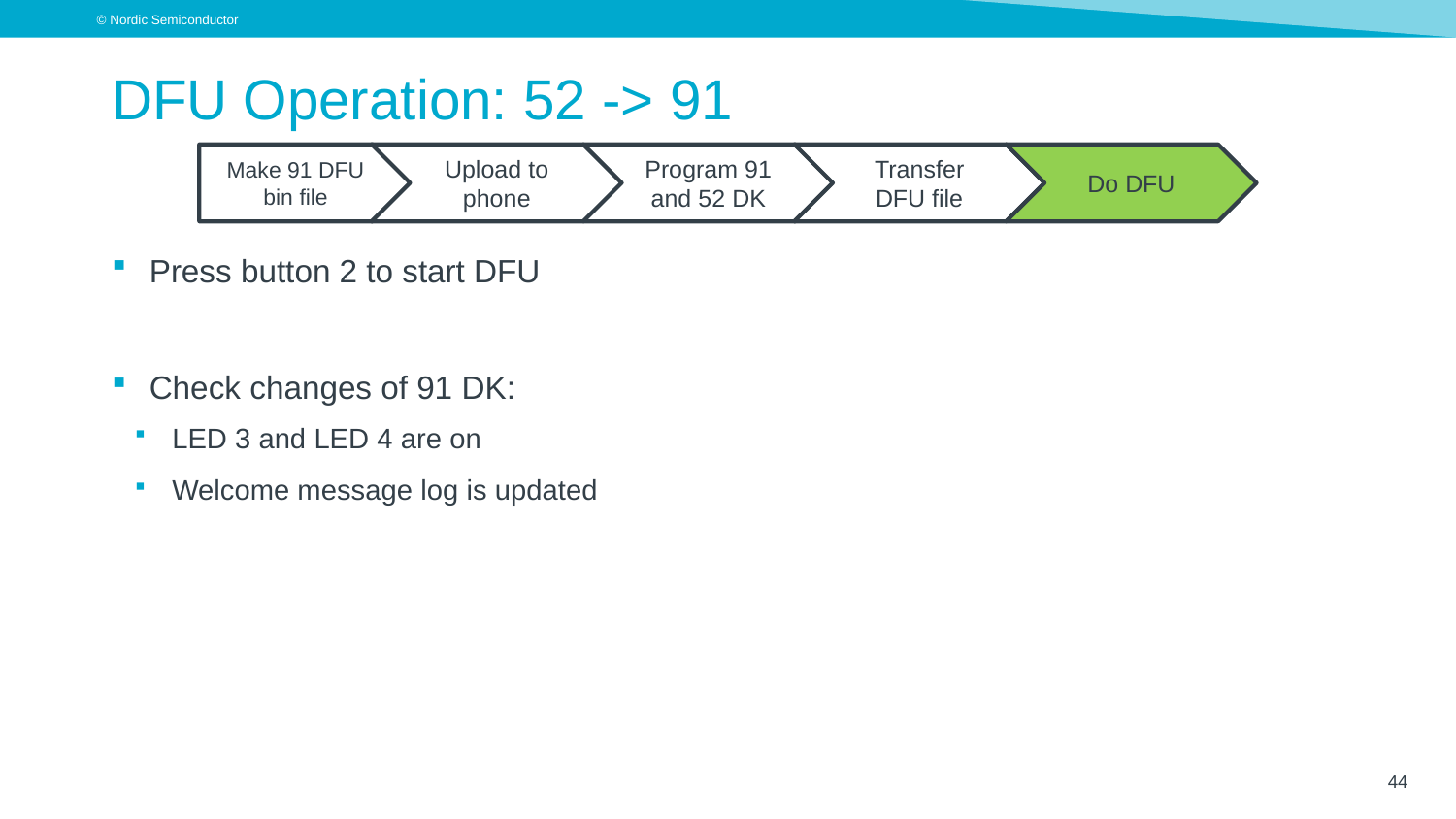

# DFU Operation: 52 -> 91
Make 91 DFU bin file
Upload to phone
Program 91 and 52 DK
Transfer DFU file
Do DFU
Press button 2 to start DFU

Check changes of 91 DK:
LED 3 and LED 4 are on
Welcome message log is updated

44